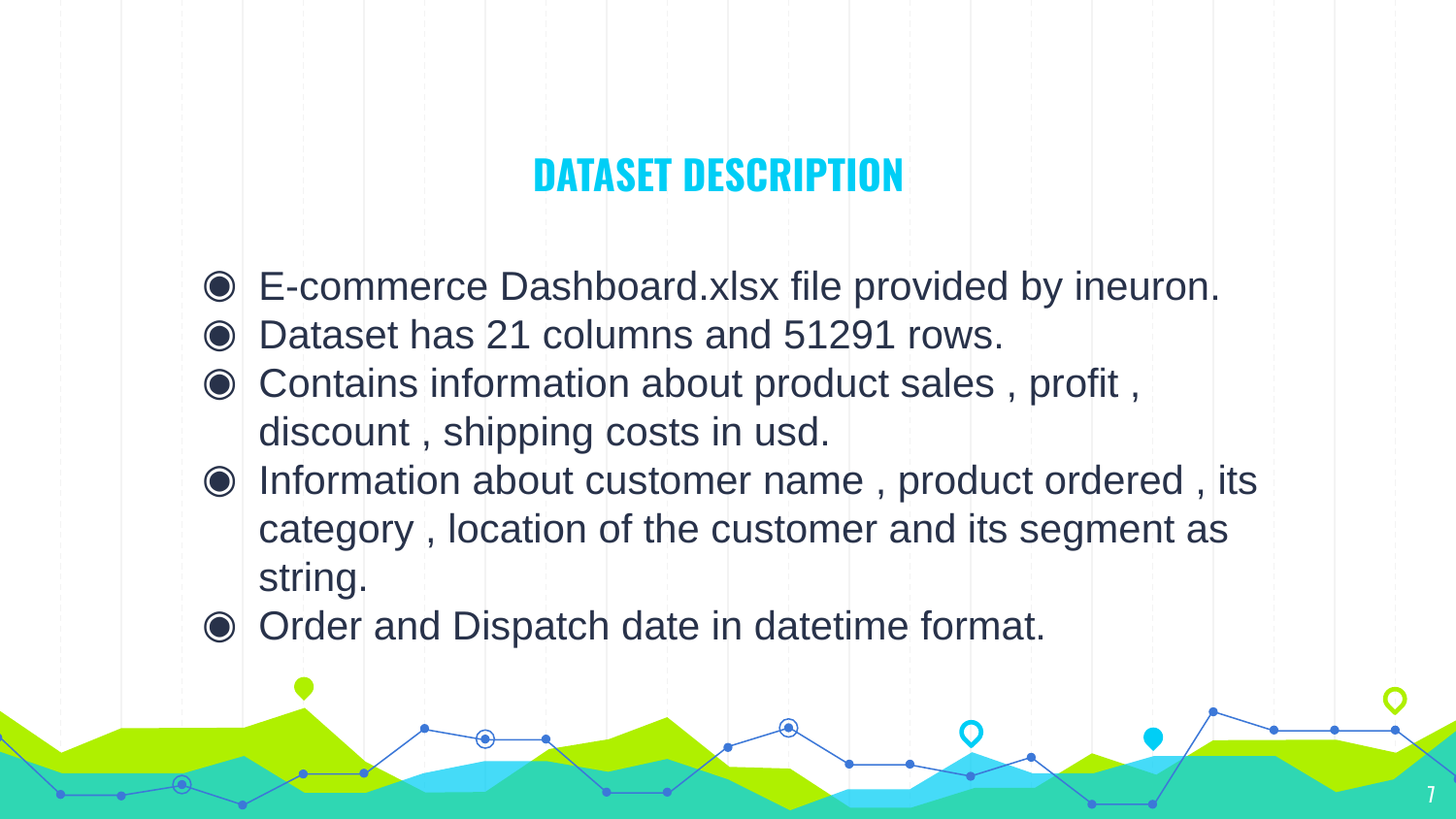

# DATASET DESCRIPTION
E-commerce Dashboard.xlsx file provided by ineuron.
Dataset has 21 columns and 51291 rows.
Contains information about product sales , profit , discount , shipping costs in usd.
Information about customer name , product ordered , its category , location of the customer and its segment as  string.
Order and Dispatch date in datetime format.

7